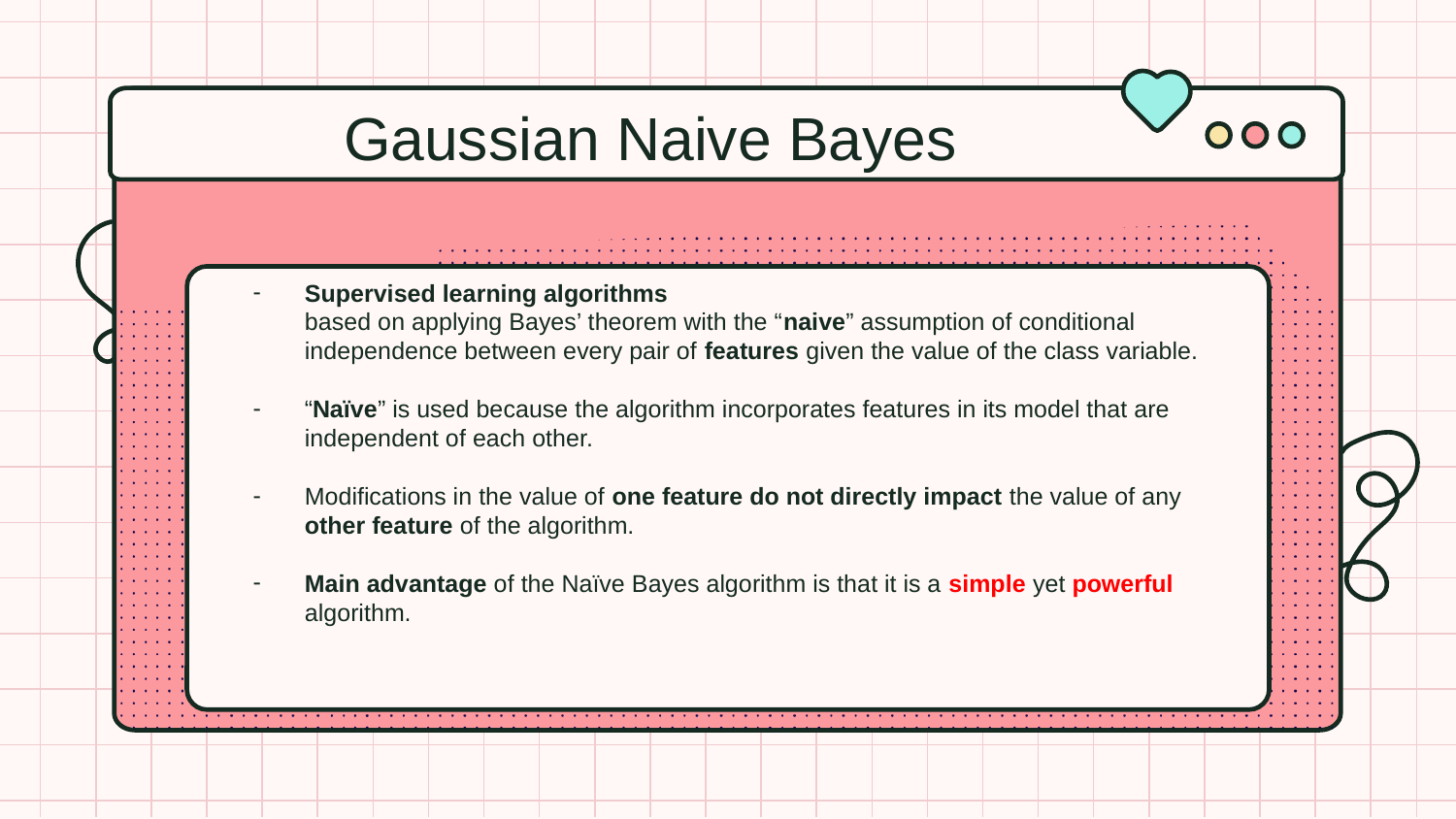

# Gaussian Naive Bayes
Supervised learning algorithms
based on applying Bayes’ theorem with the “naive” assumption of conditional independence between every pair of features given the value of the class variable.

“Naïve” is used because the algorithm incorporates features in its model that are independent of each other.

Modifications in the value of one feature do not directly impact the value of any other feature of the algorithm.

Main advantage of the Naïve Bayes algorithm is that it is a simple yet powerful algorithm.